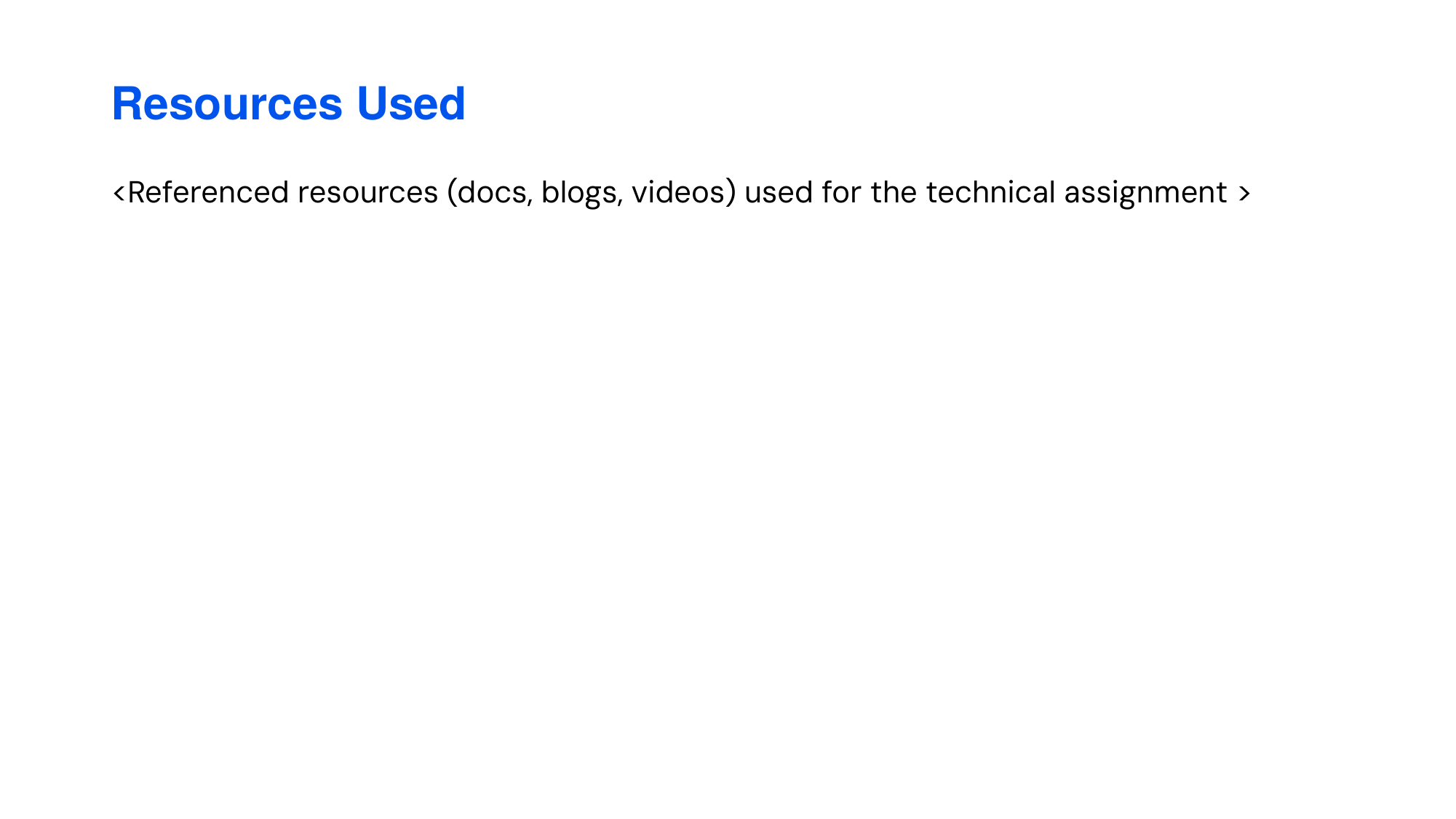

# Resources Used
<Referenced resources (docs, blogs, videos) used for the technical assignment >